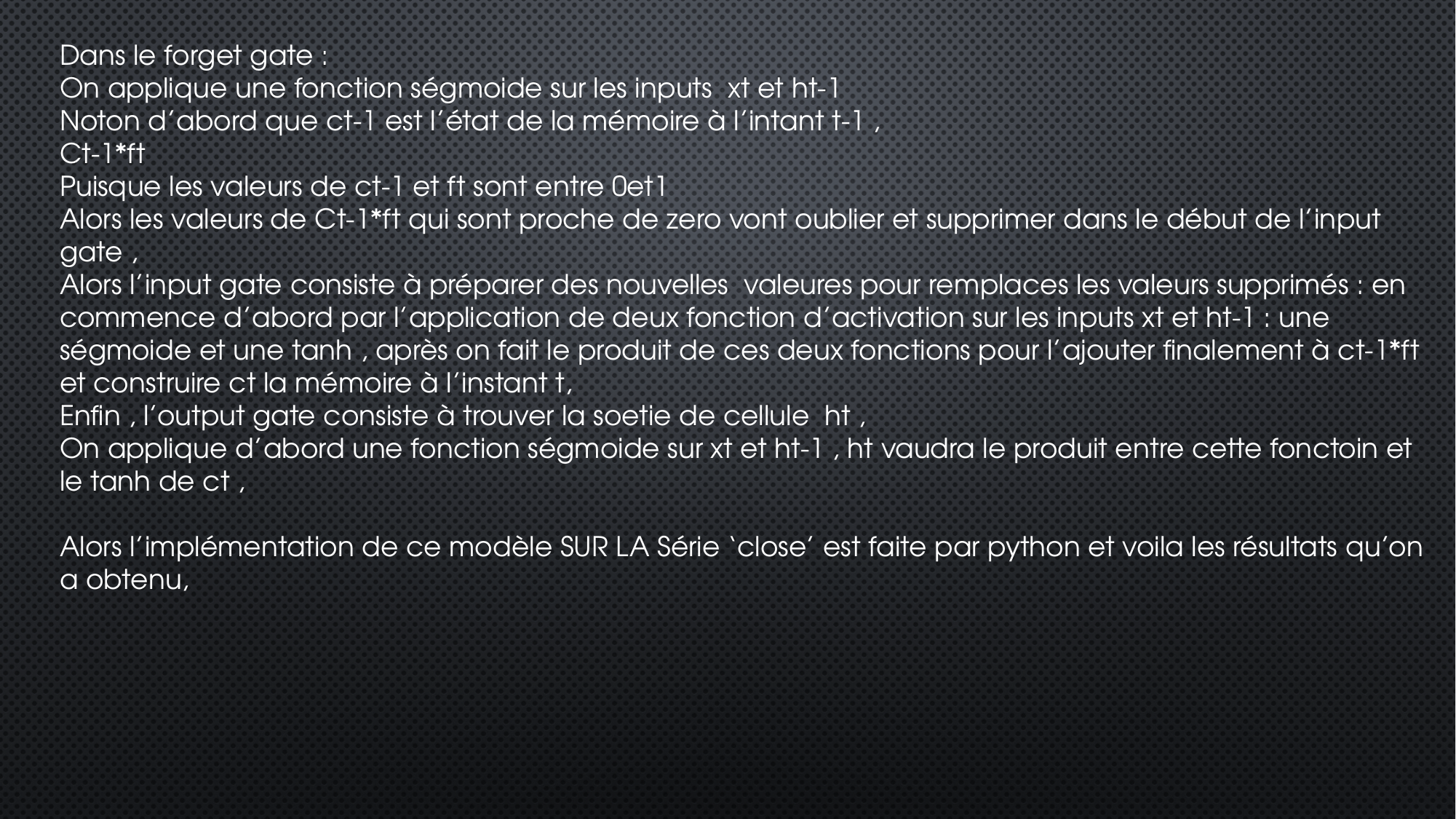

Dans le forget gate :
On applique une fonction ségmoide sur les inputs  xt et ht-1
Noton d’abord que ct-1 est l’état de la mémoire à l’intant t-1 ,
Ct-1*ft
Puisque les valeurs de ct-1 et ft sont entre 0et1
Alors les valeurs de Ct-1*ft qui sont proche de zero vont oublier et supprimer dans le début de l’input gate ,
Alors l’input gate consiste à préparer des nouvelles  valeures pour remplaces les valeurs supprimés : en commence d’abord par l’application de deux fonction d’activation sur les inputs xt et ht-1 : une ségmoide et une tanh , après on fait le produit de ces deux fonctions pour l’ajouter finalement à ct-1*ft et construire ct la mémoire à l’instant t,
Enfin , l’output gate consiste à trouver la soetie de cellule  ht ,
On applique d’abord une fonction ségmoide sur xt et ht-1 , ht vaudra le produit entre cette fonctoin et le tanh de ct ,

Alors l’implémentation de ce modèle SUR LA Série ‘close’ est faite par python et voila les résultats qu’on a obtenu,